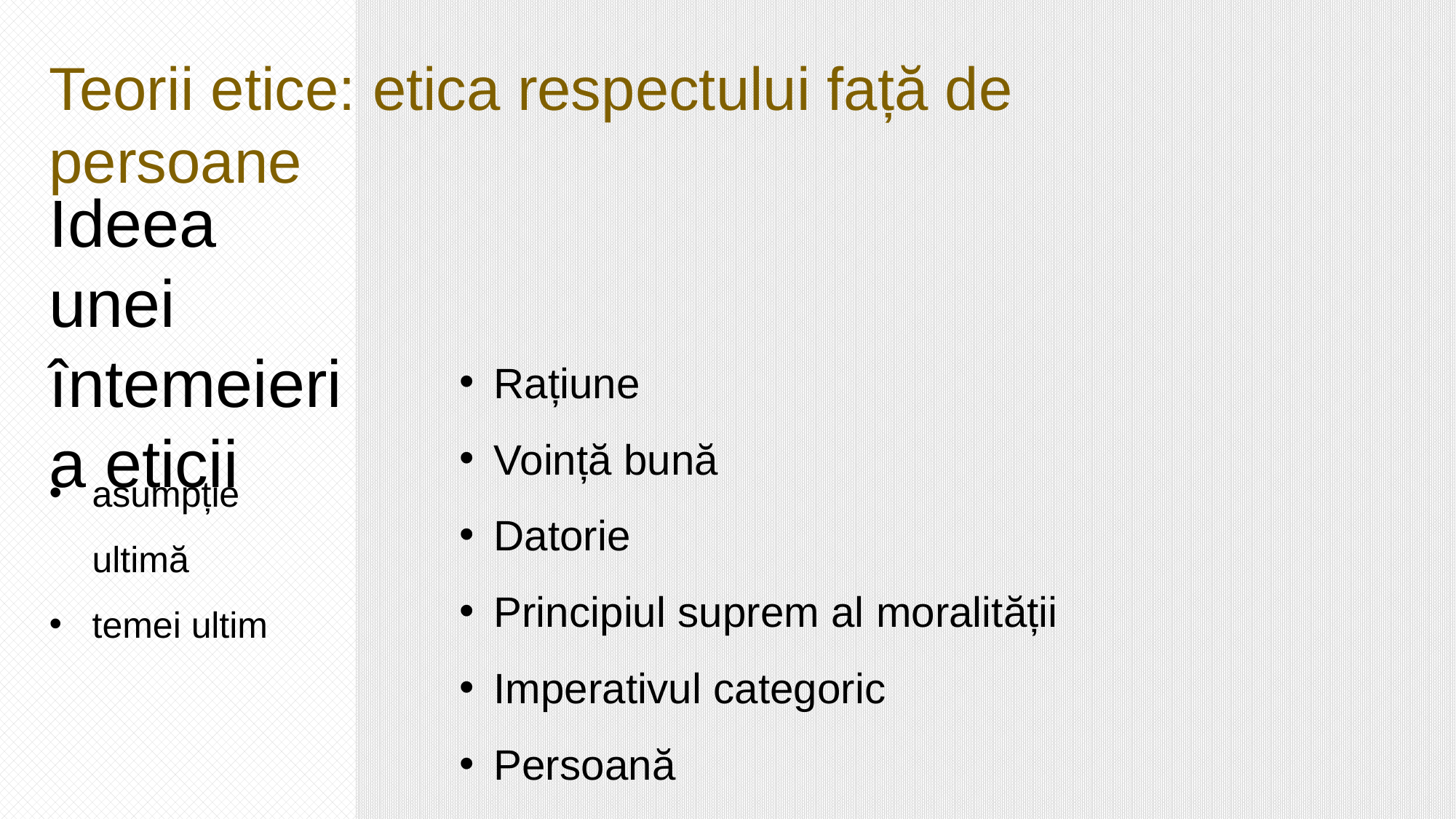

Teorii etice: etica respectului față de persoane
Ideea unei întemeieri a eticii
Rațiune
Voință bună
Datorie
Principiul suprem al moralității
Imperativul categoric
Persoană
asumpție ultimă
temei ultim